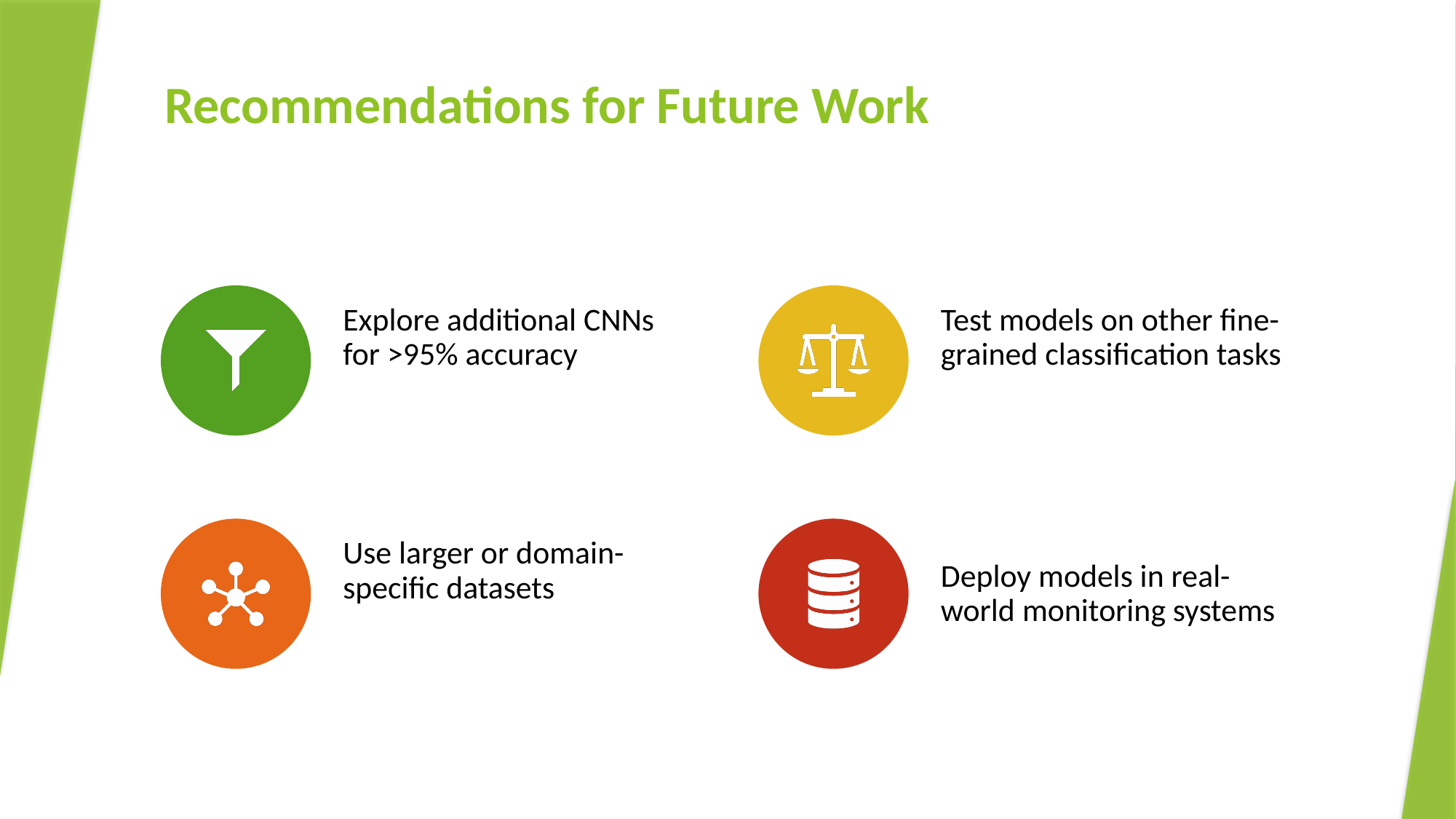

# Recommendations for Future Work
Explore additional CNNs for >95% accuracy

Test models on other fine-grained classification tasks

Use larger or domain-specific datasets

Deploy models in real-world monitoring systems